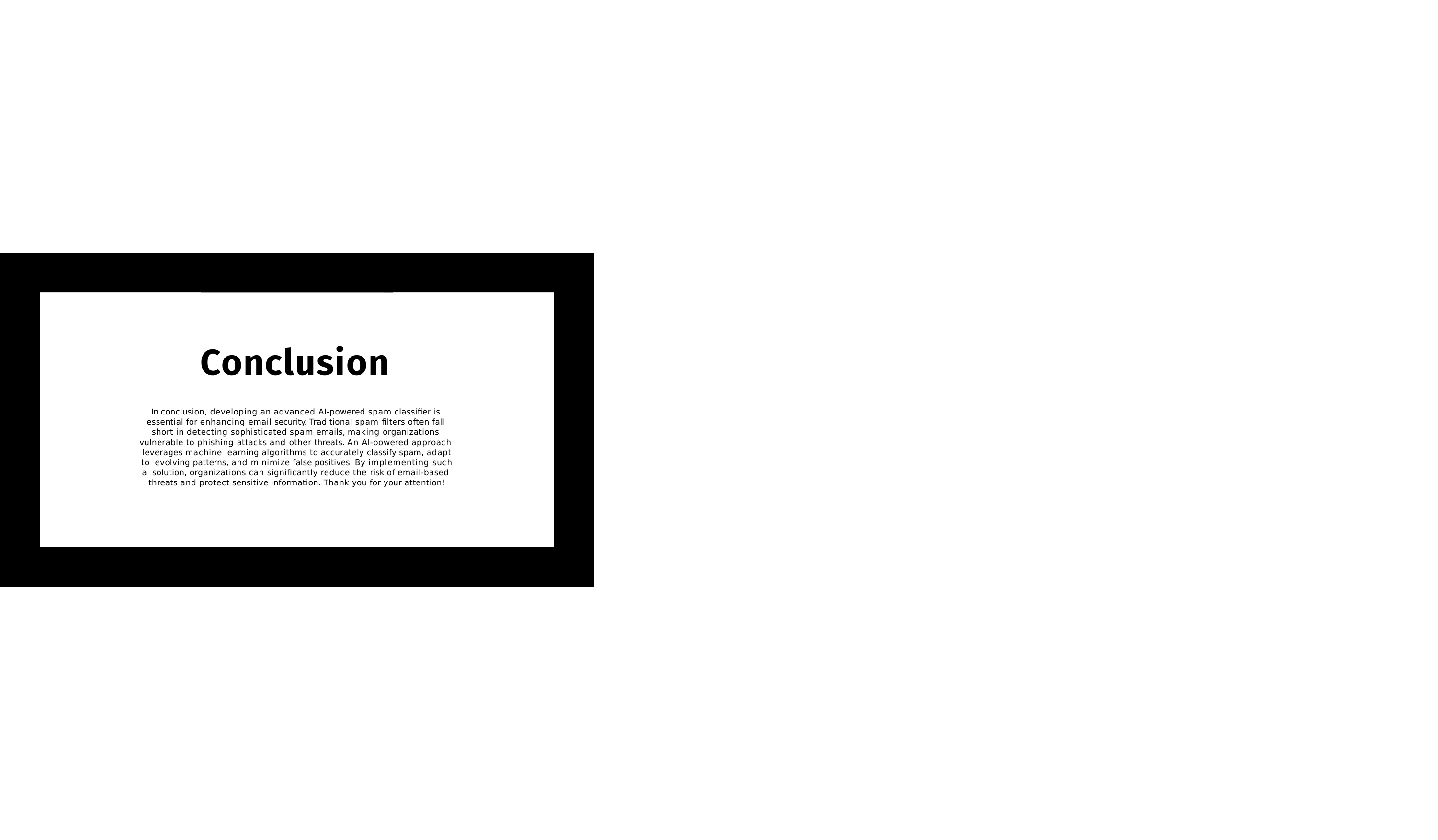

# Conclusion
In conclusion, developing an advanced AI-powered spam classiﬁer is  essential for enhancing email security. Traditional spam ﬁlters often fall  short in detecting sophisticated spam emails, making organizations  vulnerable to phishing attacks and other threats. An AI-powered approach  leverages machine learning algorithms to accurately classify spam, adapt to  evolving patterns, and minimize false positives. By implementing such a  solution, organizations can signiﬁcantly reduce the risk of email-based  threats and protect sensitive information. Thank you for your attention!